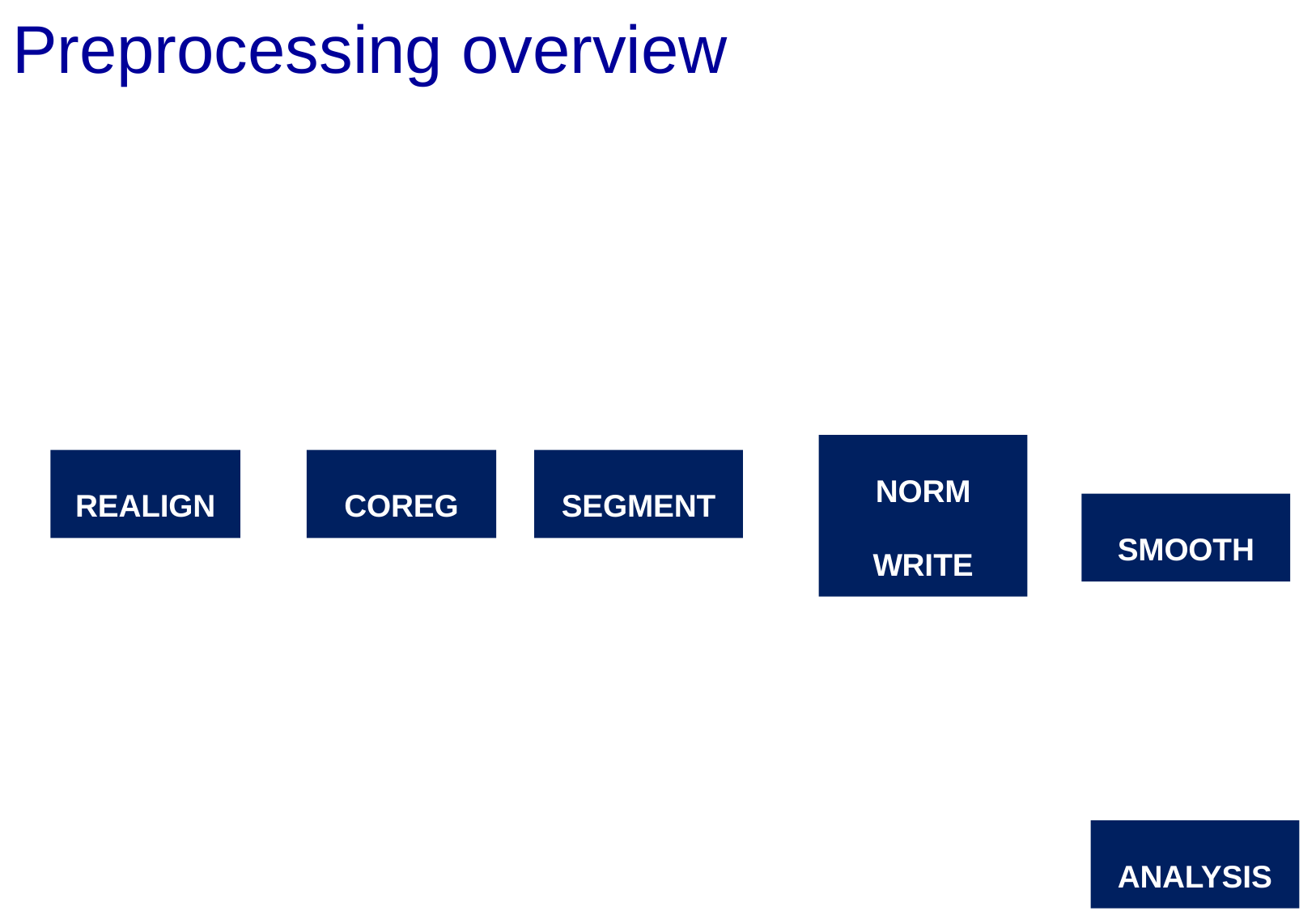

# Preprocessing overview
REALIGN
COREG
SEGMENT
NORM WRITE
SMOOTH
ANALYSIS